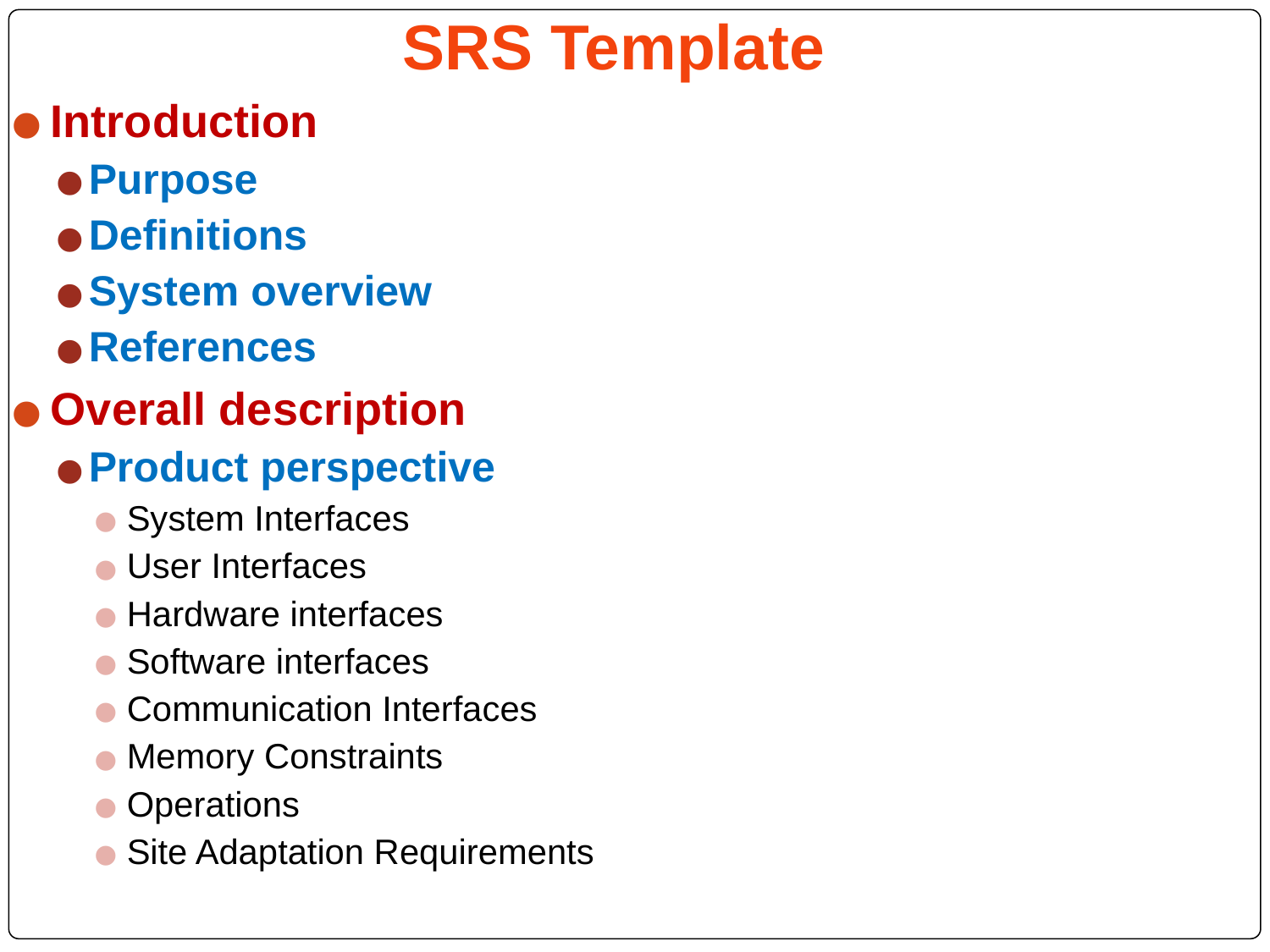

SRS Template
Introduction
Purpose
Definitions
System overview
References
Overall description
Product perspective
System Interfaces
User Interfaces
Hardware interfaces
Software interfaces
Communication Interfaces
Memory Constraints
Operations
Site Adaptation Requirements